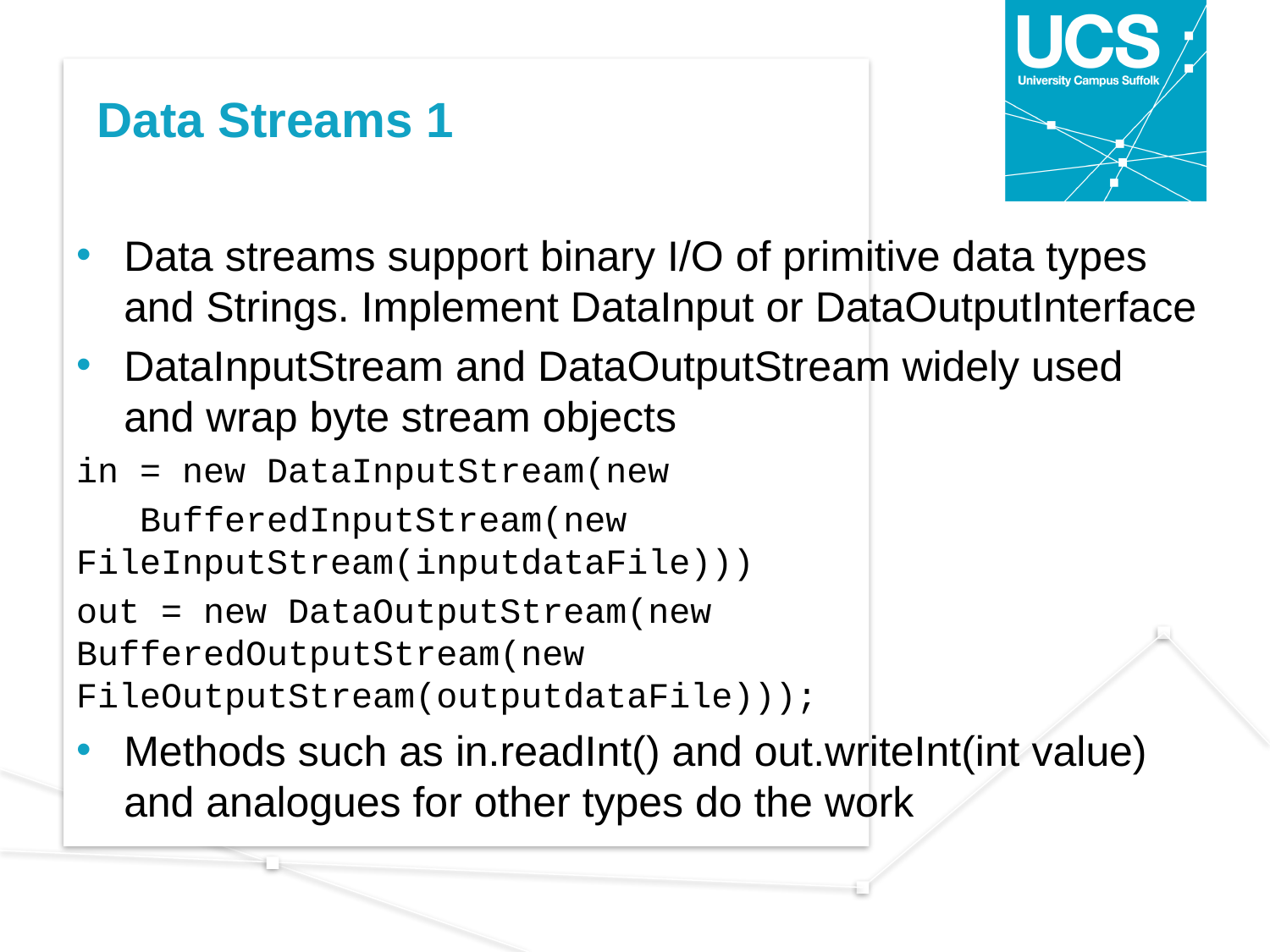

# Data Streams 1
Data streams support binary I/O of primitive data types and Strings. Implement DataInput or DataOutputInterface
DataInputStream and DataOutputStream widely used and wrap byte stream objects
in = new DataInputStream(new
   BufferedInputStream(new 		FileInputStream(inputdataFile)))
out = new DataOutputStream(new 	BufferedOutputStream(new 			FileOutputStream(outputdataFile)));
Methods such as in.readInt() and out.writeInt(int value) and analogues for other types do the work